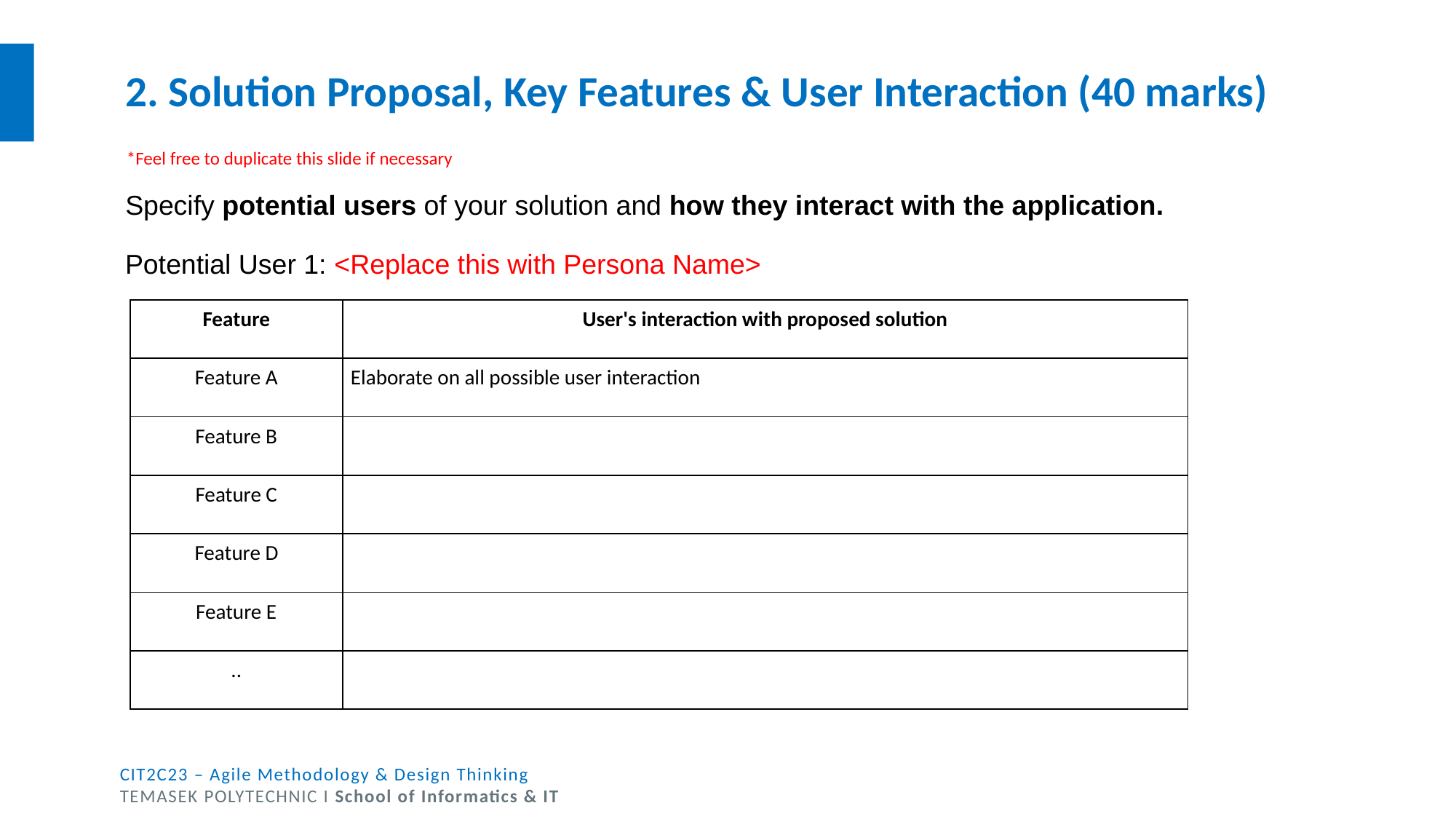

# 2. Solution Proposal, Key Features & User Interaction (40 marks)
*Feel free to duplicate this slide if necessary
Specify potential users of your solution and how they interact with the application.
Potential User 1: <Replace this with Persona Name>
| Feature | User's interaction with proposed solution |
| --- | --- |
| Feature A | Elaborate on all possible user interaction |
| Feature B |  |
| Feature C |  |
| Feature D |  |
| Feature E |  |
| .. |  |